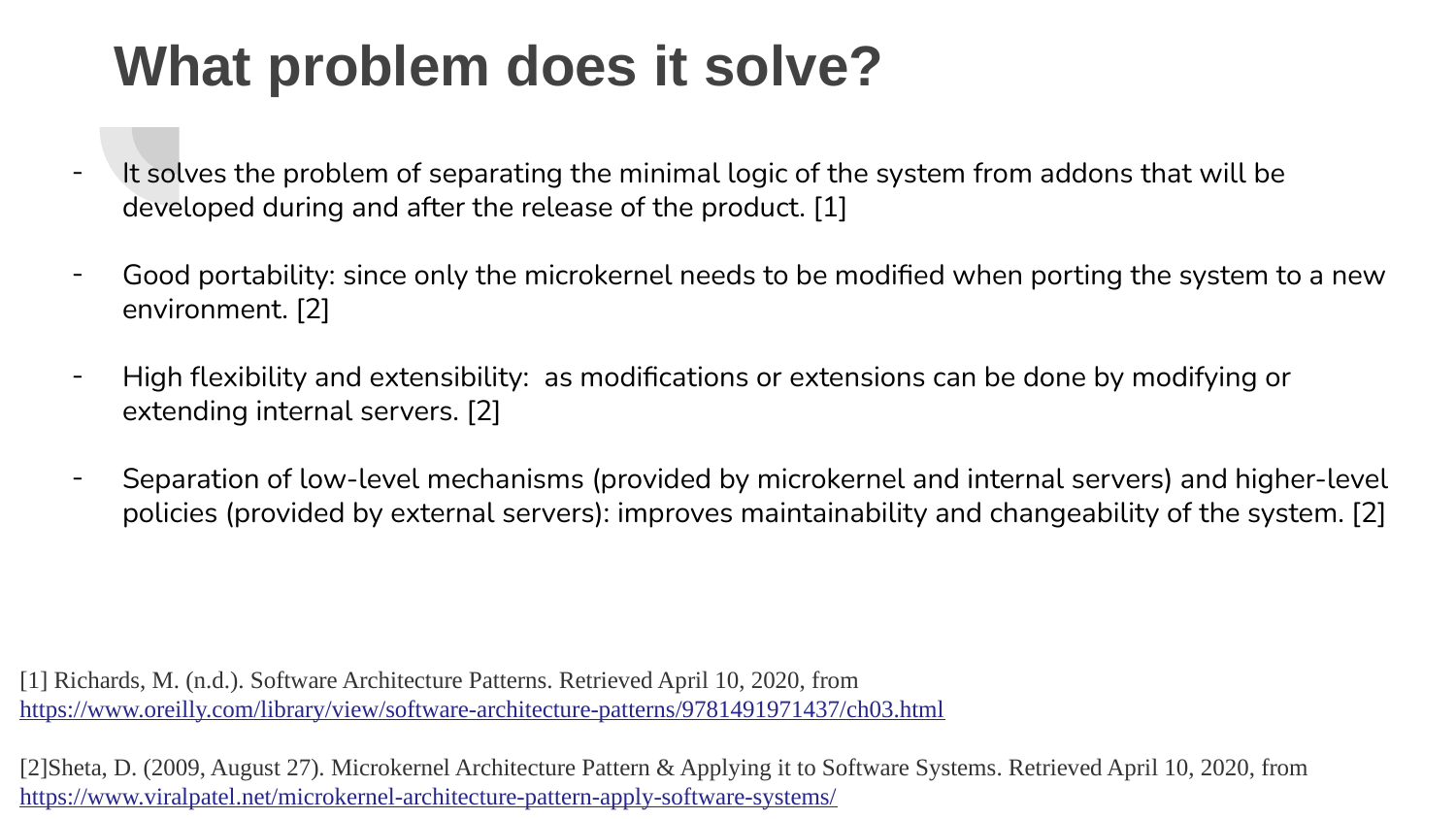

# What problem does it solve?

It solves the problem of separating the minimal logic of the system from addons that will be developed during and after the release of the product. [1]

Good portability: since only the microkernel needs to be modified when porting the system to a new environment. [2]

High flexibility and extensibility:  as modifications or extensions can be done by modifying or extending internal servers. [2]

Separation of low-level mechanisms (provided by microkernel and internal servers) and higher-level policies (provided by external servers): improves maintainability and changeability of the system. [2]

[1] Richards, M. (n.d.). Software Architecture Patterns. Retrieved April 10, 2020, from https://www.oreilly.com/library/view/software-architecture-patterns/9781491971437/ch03.html

[2]Sheta, D. (2009, August 27). Microkernel Architecture Pattern & Applying it to Software Systems. Retrieved April 10, 2020, from https://www.viralpatel.net/microkernel-architecture-pattern-apply-software-systems/